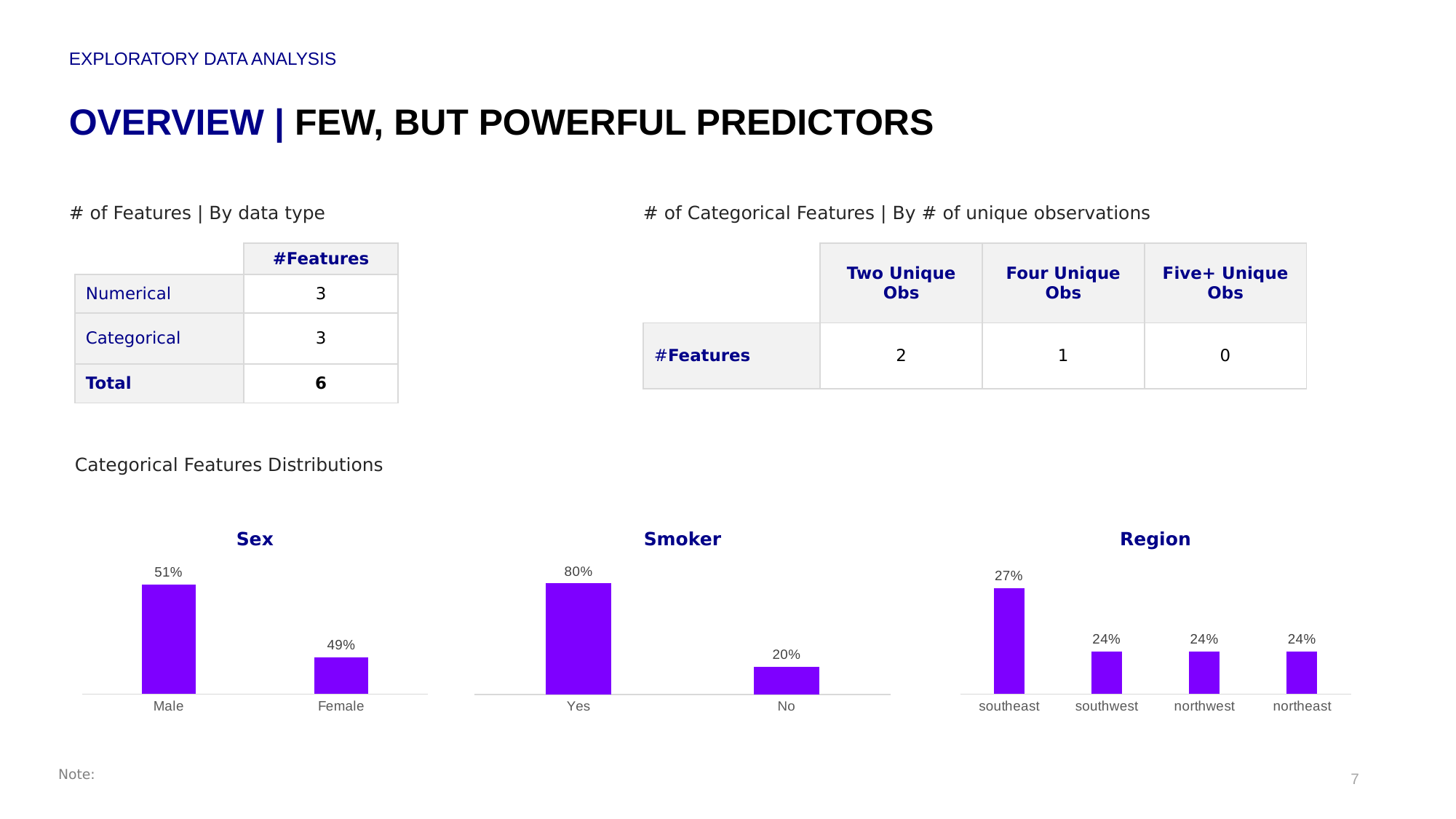

EXPLORATORY DATA ANALYSIS

# Overview | few, but powerful predictors
# of Categorical Features | By # of unique observations
# of Features | By data type
|  | #Features |
| --- | --- |
| Numerical | 3 |
| Categorical | 3 |
| Total | 6 |
|  | Two Unique Obs | Four Unique Obs | Five+ Unique Obs |
| --- | --- | --- | --- |
| #Features | 2 | 1 | 0 |
Categorical Features Distributions
Sex

### Chart

| Category | Serie 1 |
|---|---|
| Male | 0.51 |
| Female | 0.49 |
Smoker

### Chart

| Category | Serie 1 |
|---|---|
| Yes | 0.8 |
| No | 0.2 |
Region

### Chart

| Category | Serie 1 |
|---|---|
| southeast | 0.27 |
| southwest | 0.24 |
| northwest | 0.24 |
| northeast | 0.24 |
Note:
7